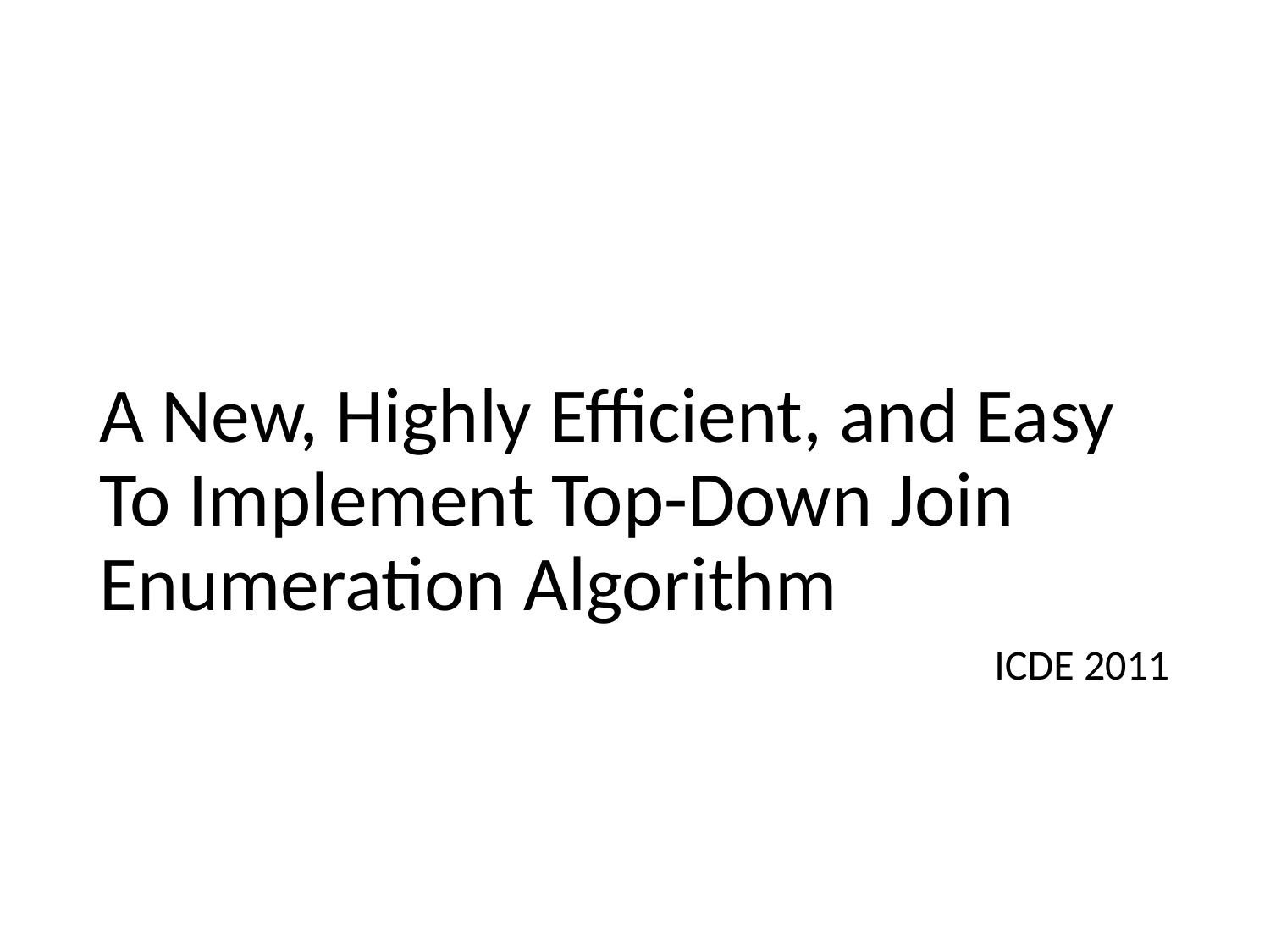

# A New, Highly Efficient, and Easy To Implement Top-Down Join Enumeration Algorithm
ICDE 2011